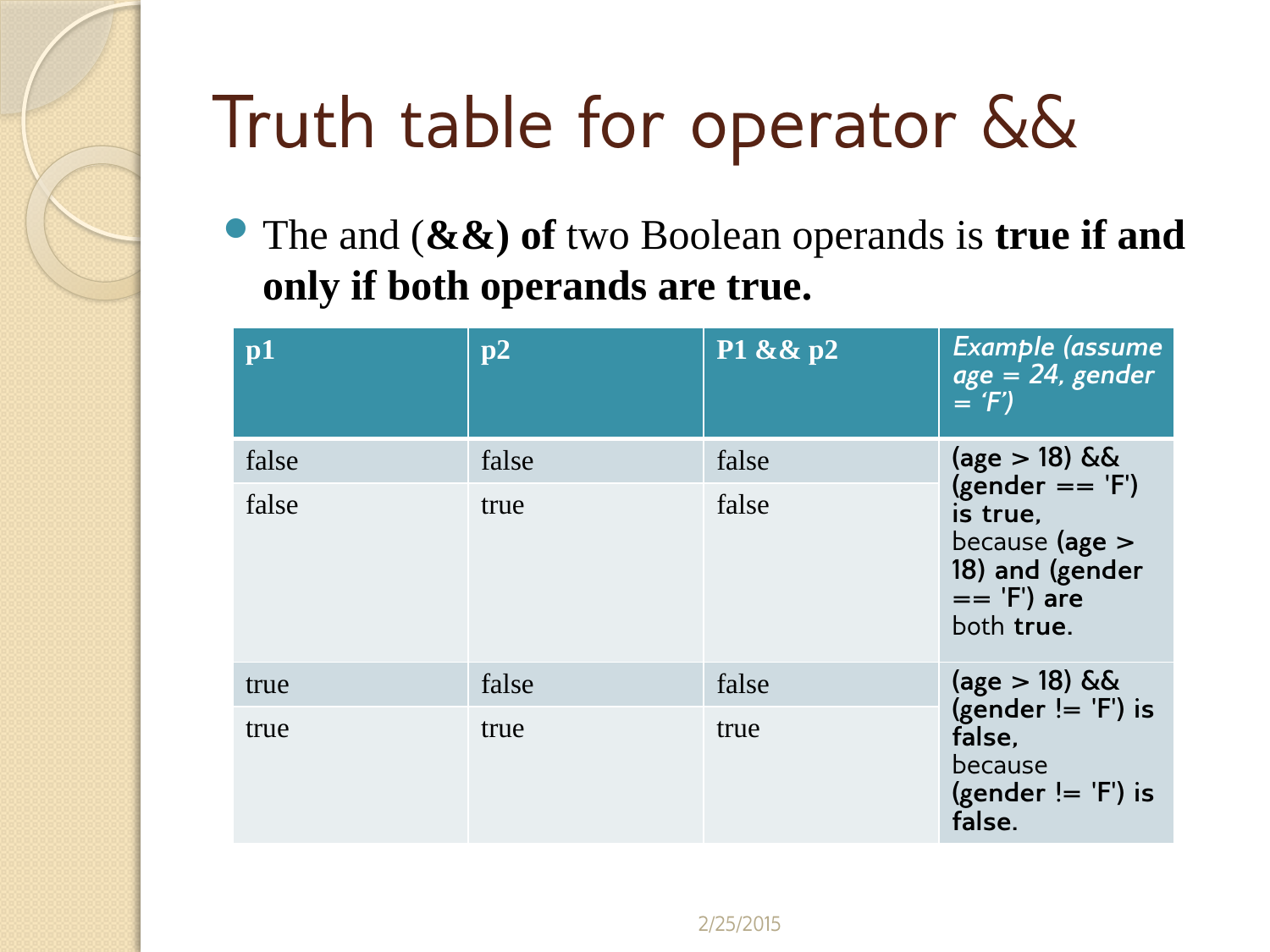

# Truth table for operator &&
The and (&&) of two Boolean operands is true if and only if both operands are true.

| p1 | p2 | P1 && p2 | Example (assume age = 24, gender = ‘F’) |
| --- | --- | --- | --- |
| false | false | false | (age > 18) && (gender == 'F') is true, because (age > 18) and (gender == 'F') are both true. |
| false | true | false |  |
| true | false | false | (age > 18) && (gender != 'F') is false, because (gender != 'F') is false. |
| true | true | true |  |
2/25/2015